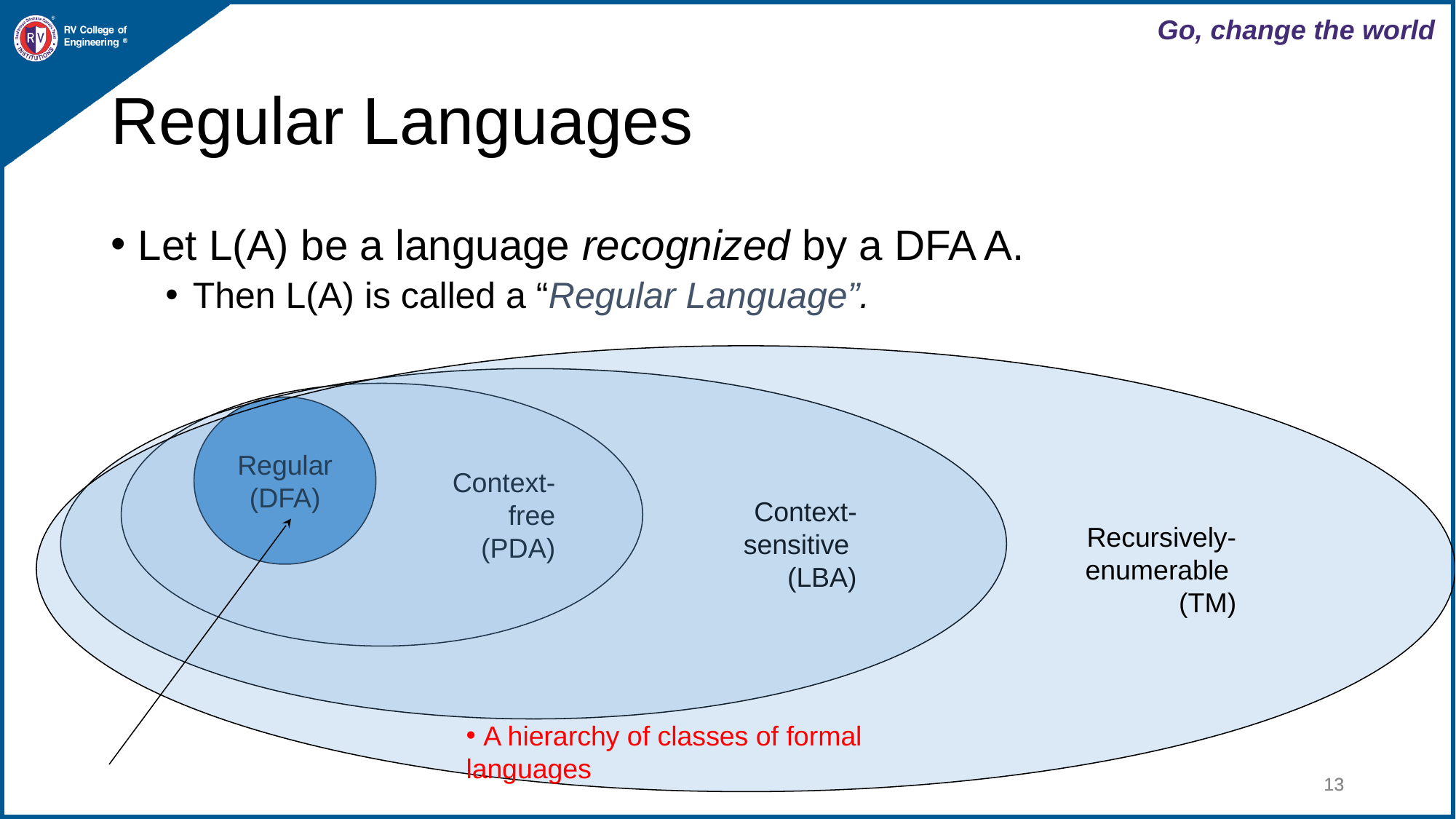

# Regular Languages
Let L(A) be a language recognized by a DFA A.
Then L(A) is called a “Regular Language”.

Recursively-
enumerable
(TM)
Context-
sensitive
(LBA)
Context-
free
(PDA)
Regular
(DFA)
 A hierarchy of classes of formal languages
13
13